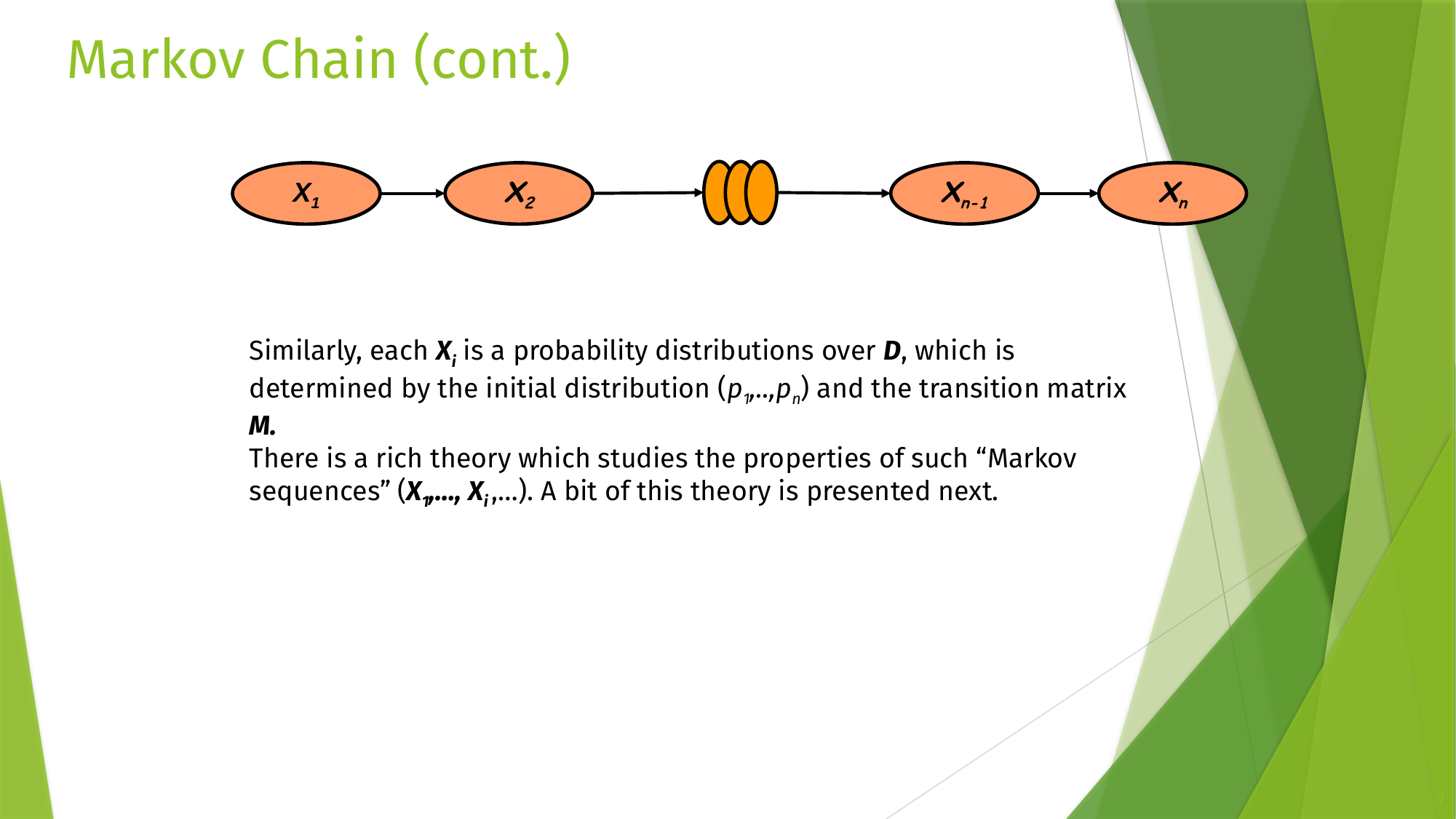

# Markov Chain (cont.)

X1
X2
Xn-1
Xn
Similarly, each Xi  is a probability distributions over D, which is determined by the initial distribution (p1,..,pn) and the transition matrix M.
There is a rich theory which studies the properties of such “Markov sequences” (X1,…, Xi ,…). A bit of this theory is presented next.
7